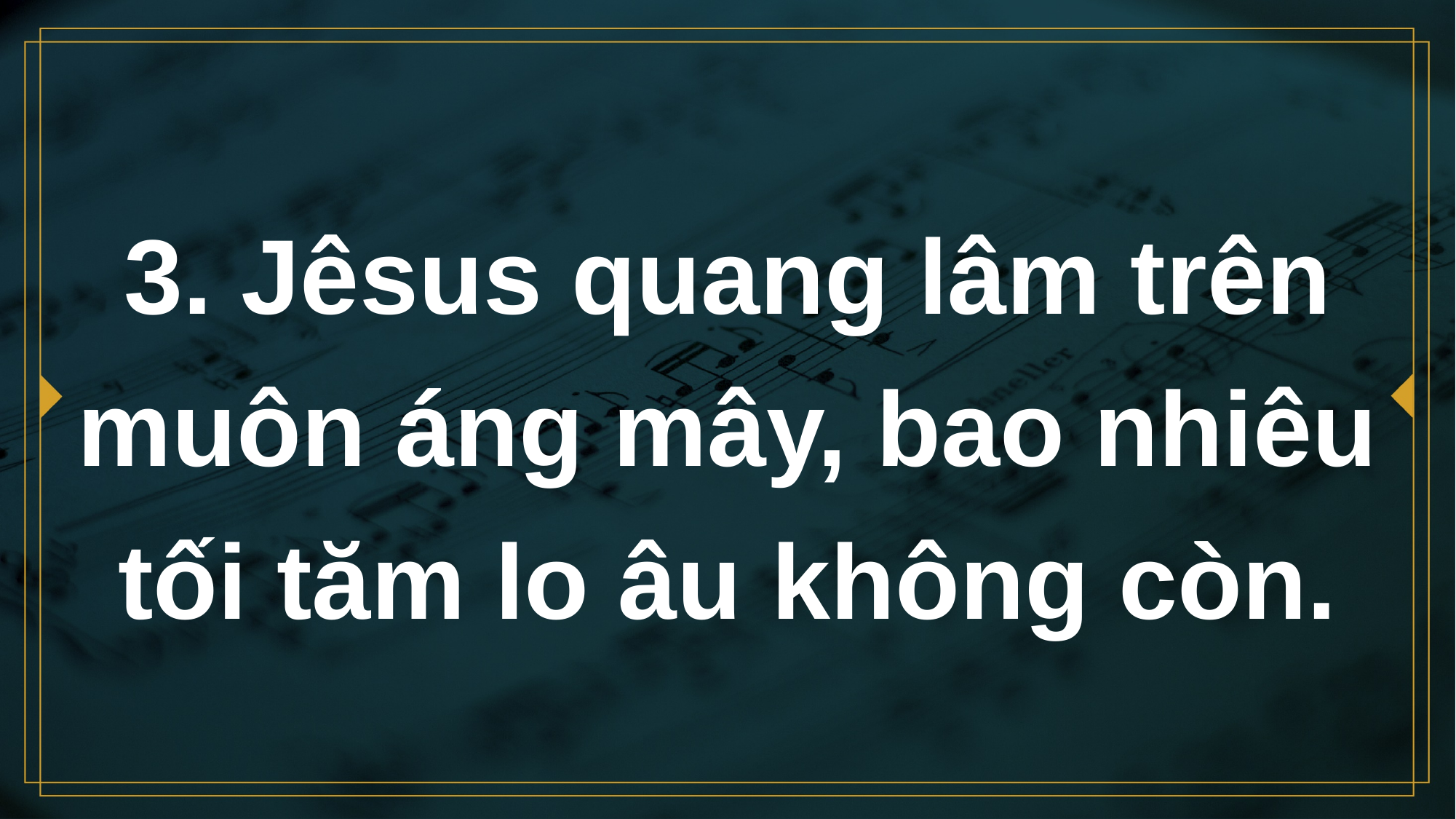

# 3. Jêsus quang lâm trên muôn áng mây, bao nhiêu tối tăm lo âu không còn.